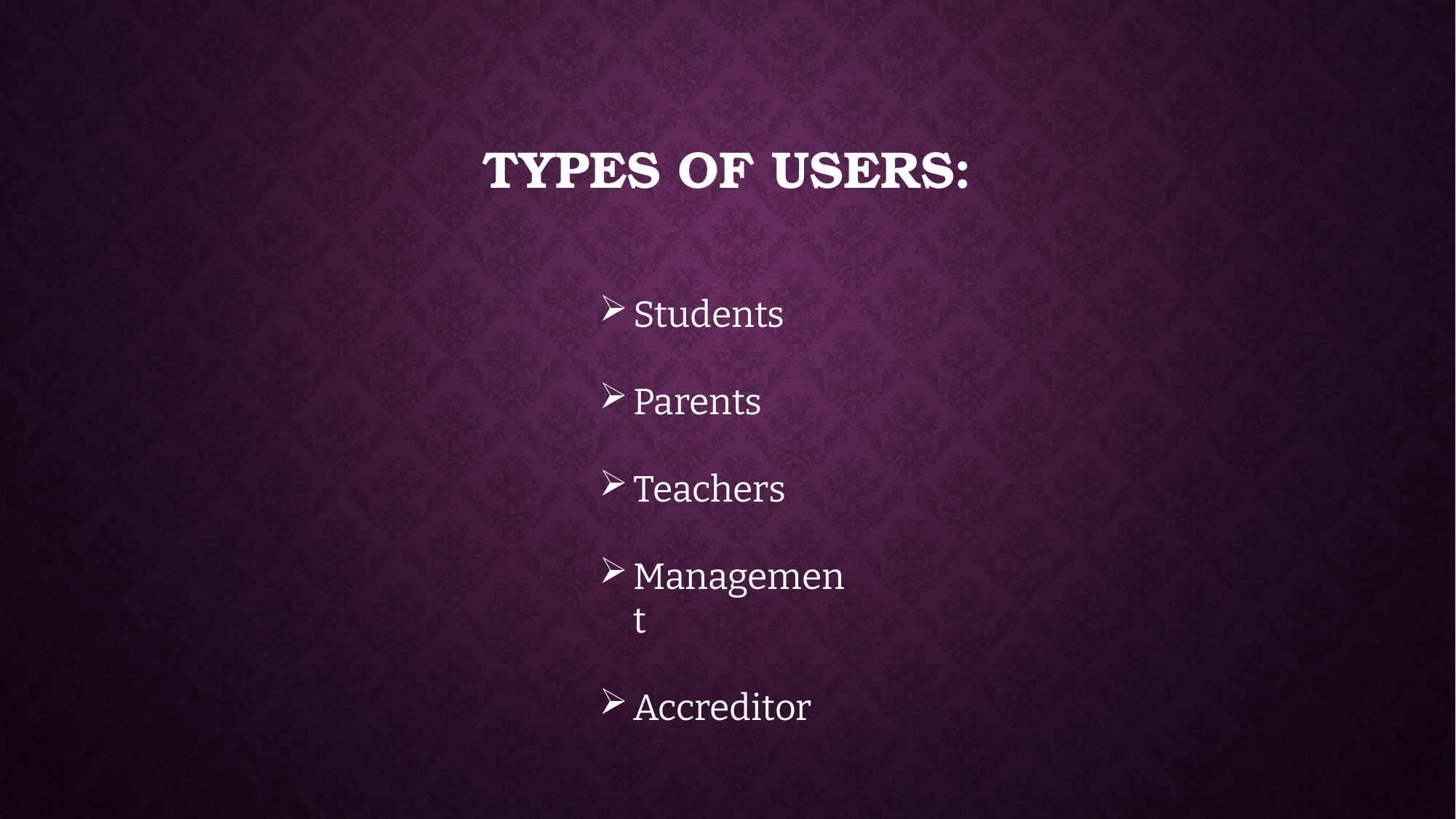

# TYPES OF USERS:
Students

Parents

Teachers

Management

Accreditor